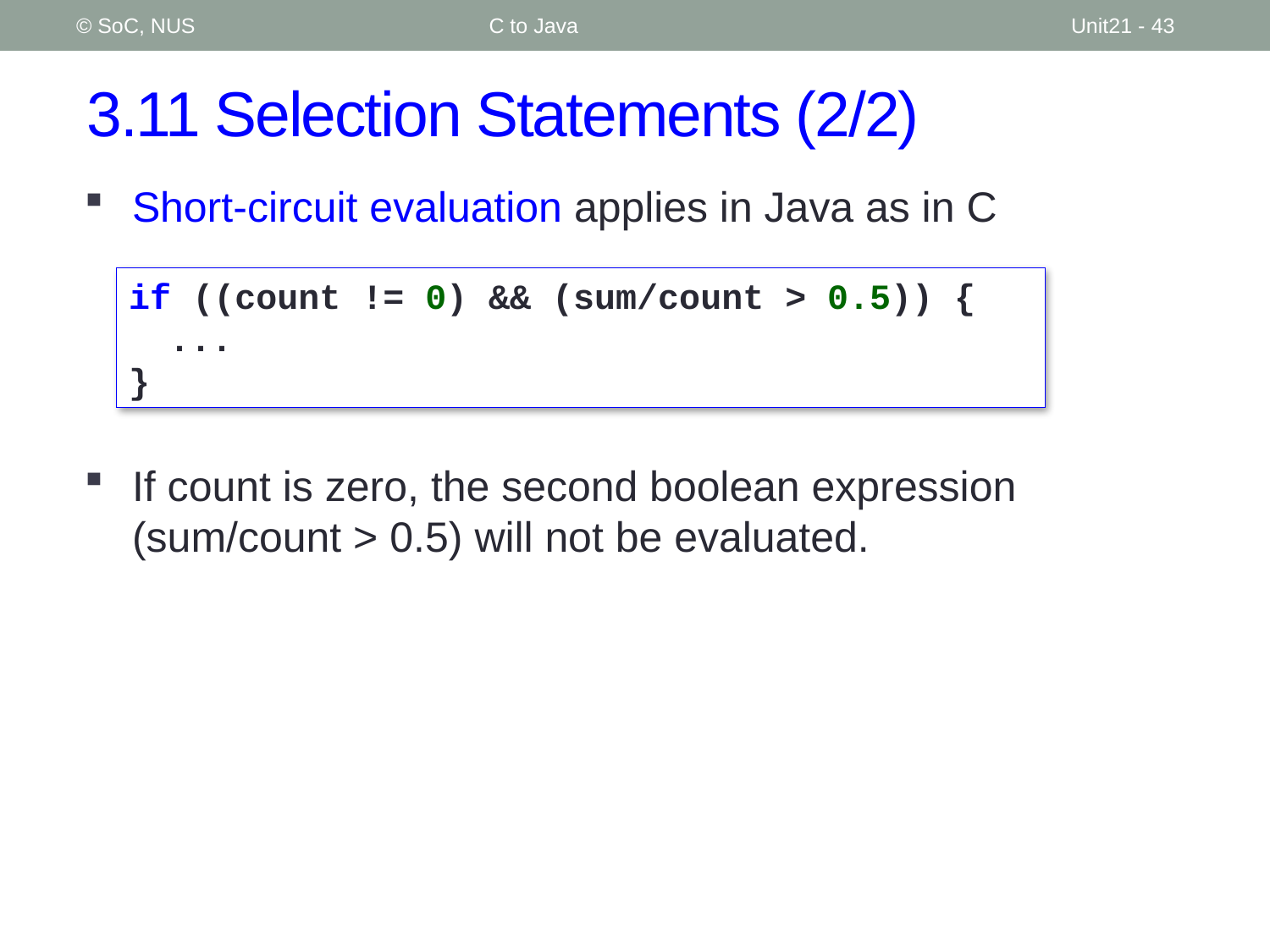

© SoC, NUS
C to Java
Unit21 - 43
# 3.11 Selection Statements (2/2)
Short-circuit evaluation applies in Java as in C
if ((count != 0) && (sum/count > 0.5)) {
	...
}
If count is zero, the second boolean expression (sum/count > 0.5) will not be evaluated.